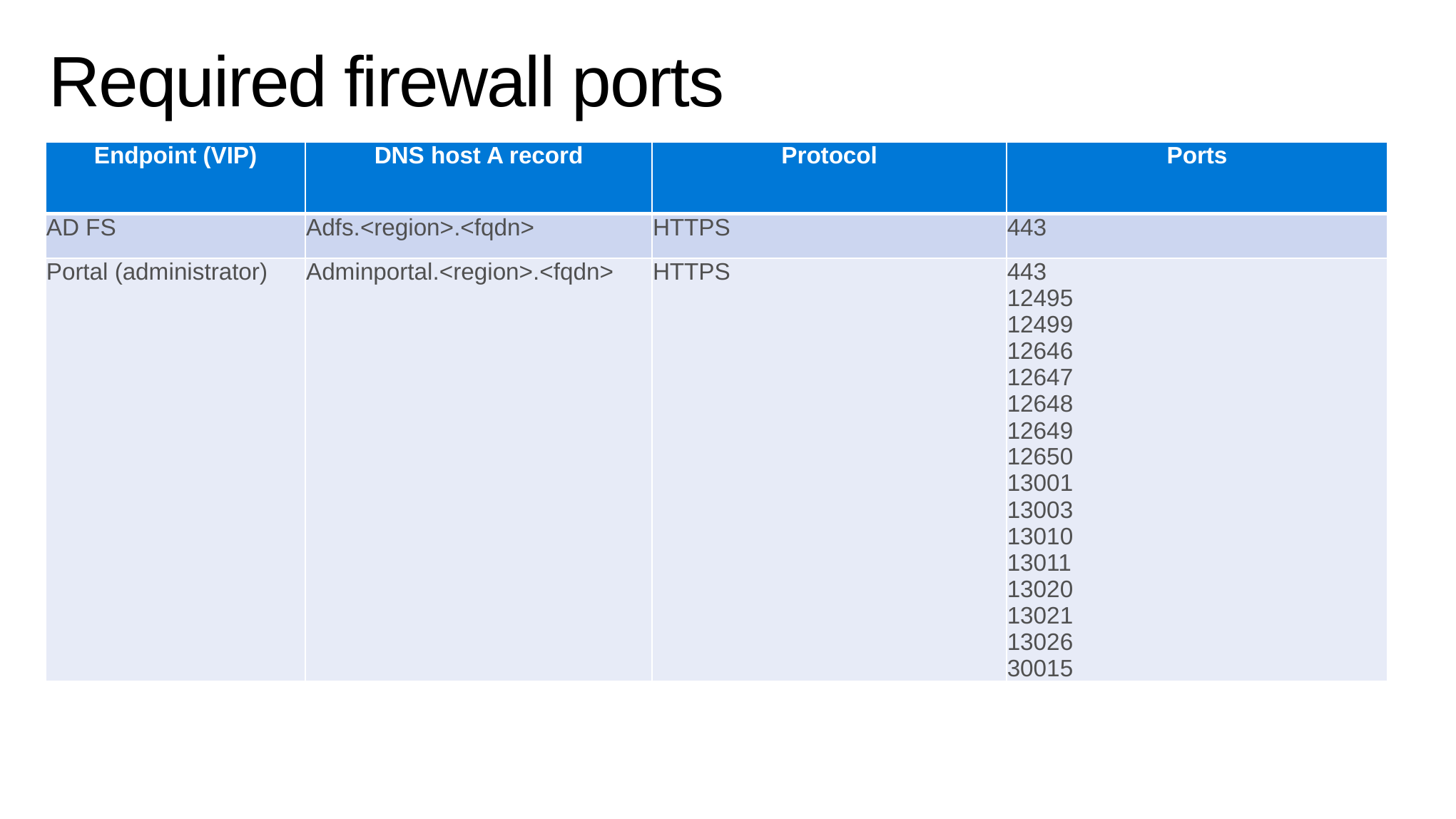

# Required firewall ports
| Endpoint (VIP) | DNS host A record | Protocol | Ports |
| --- | --- | --- | --- |
| AD FS | Adfs.<region>.<fqdn> | HTTPS | 443 |
| Portal (administrator) | Adminportal.<region>.<fqdn> | HTTPS | 443 12495 12499 12646 12647 12648 12649 12650 13001 13003 13010 13011 13020 13021 13026 30015 |